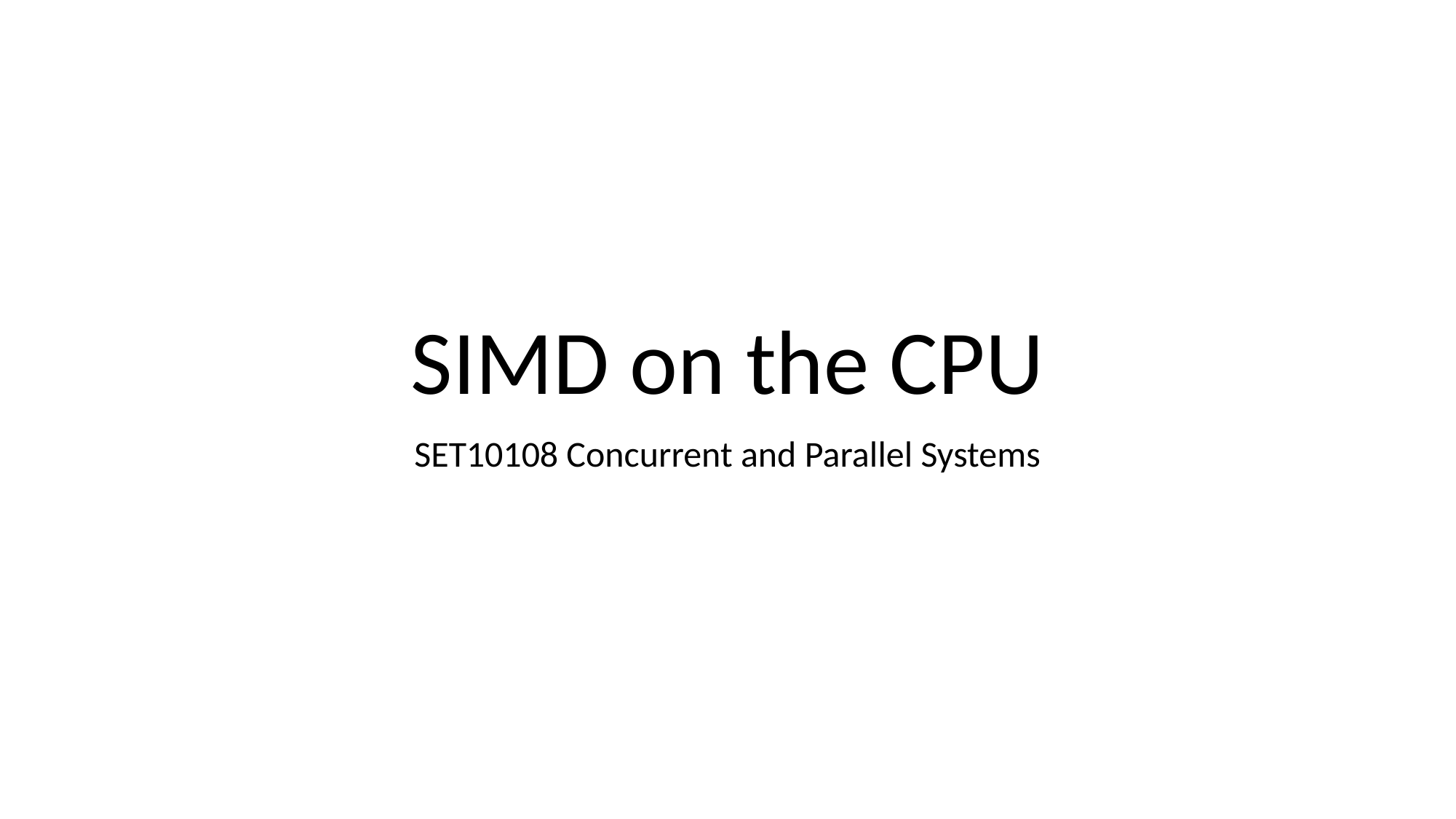

# SIMD on the CPU
SET10108 Concurrent and Parallel Systems